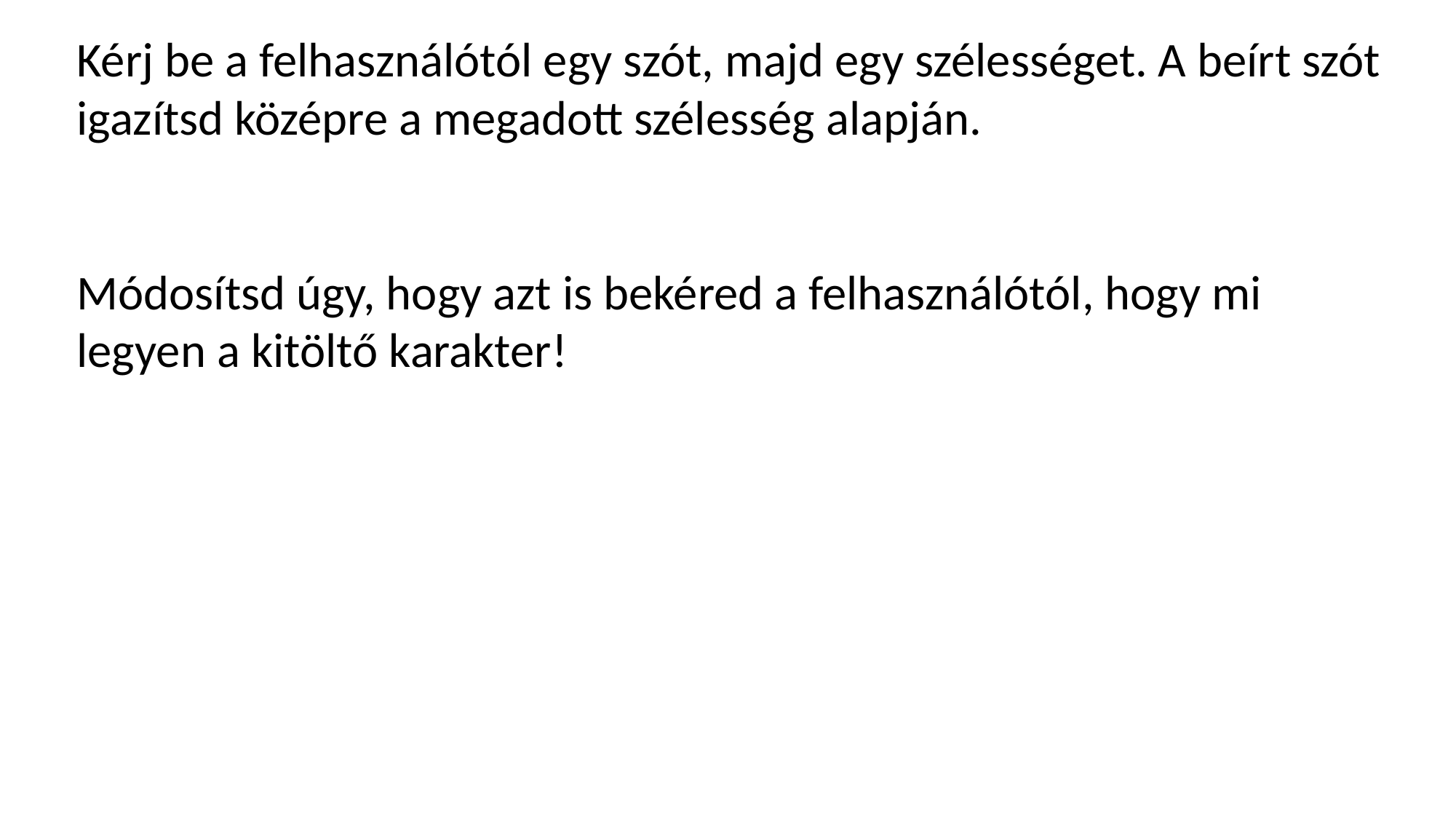

Kérj be a felhasználótól egy szót, majd egy szélességet. A beírt szót igazítsd középre a megadott szélesség alapján.

Módosítsd úgy, hogy azt is bekéred a felhasználótól, hogy mi legyen a kitöltő karakter!